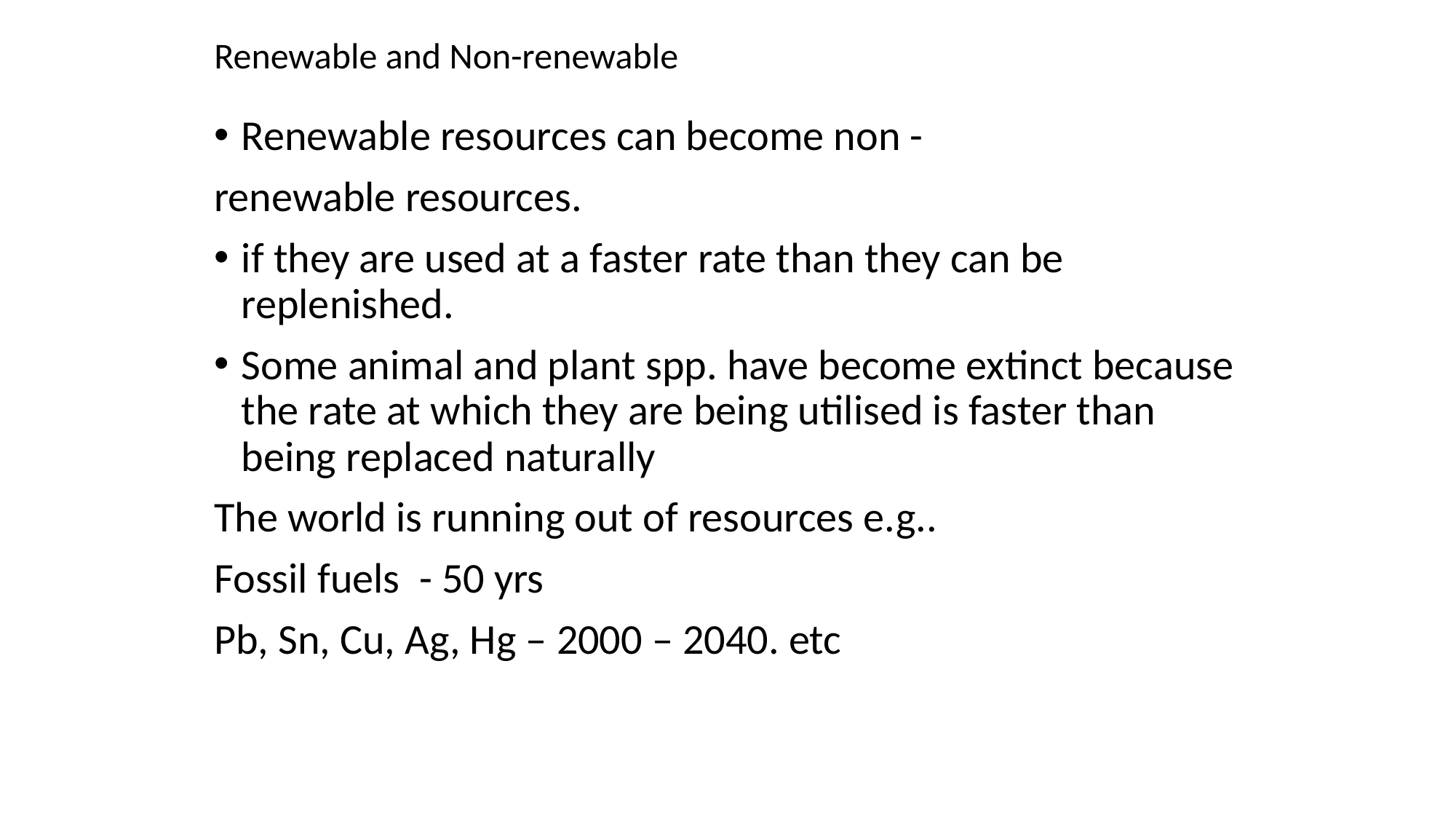

# Renewable and Non-renewable
Renewable resources can become non -
renewable resources.
if they are used at a faster rate than they can be replenished.
Some animal and plant spp. have become extinct because the rate at which they are being utilised is faster than being replaced naturally
The world is running out of resources e.g..
Fossil fuels  - 50 yrs
Pb, Sn, Cu, Ag, Hg – 2000 – 2040. etc